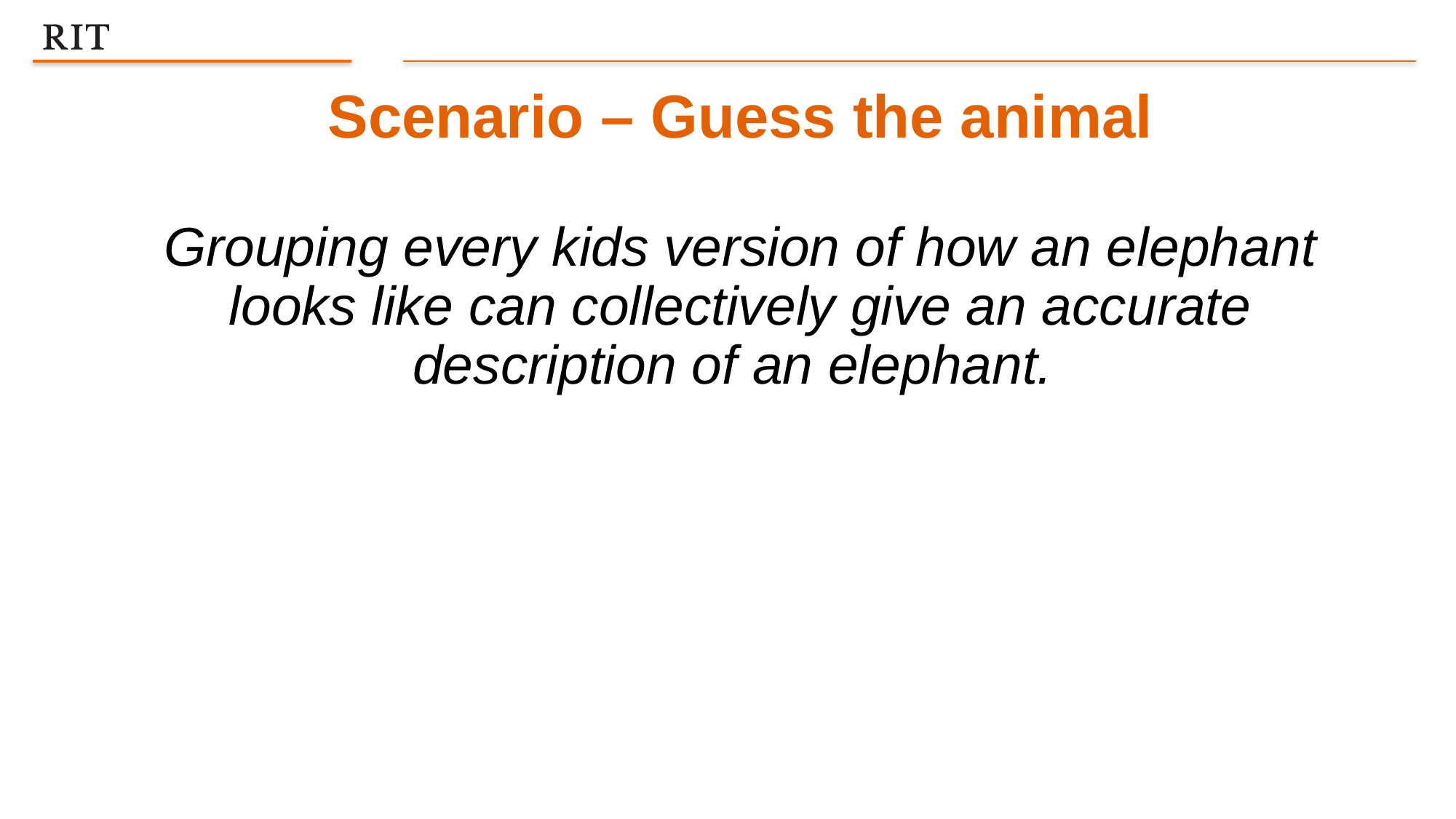

Scenario – Guess the animal
Grouping every kids version of how an elephant looks like can collectively give an accurate description of an elephant.